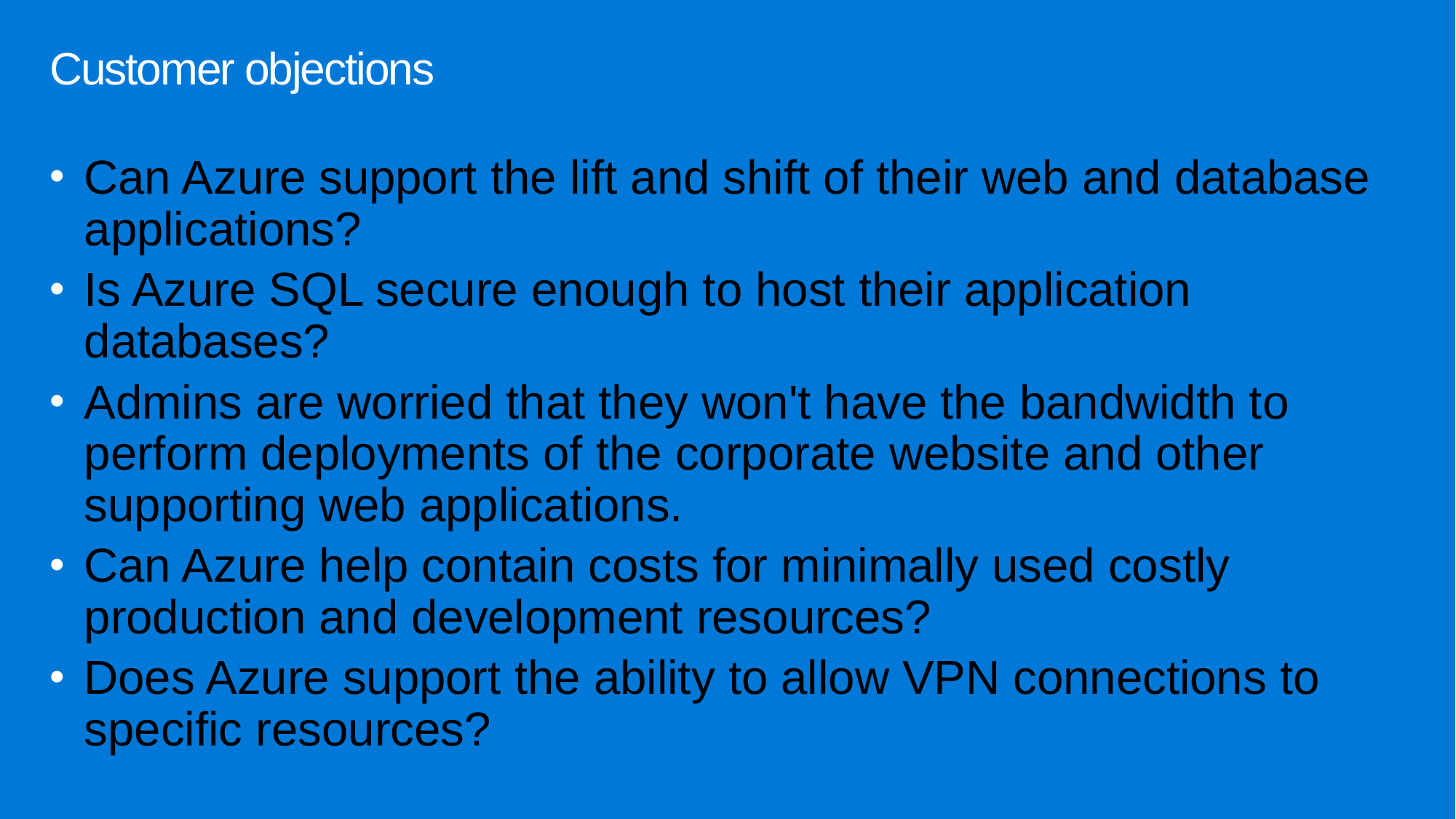

# Customer objections
Can Azure support the lift and shift of their web and database applications?
Is Azure SQL secure enough to host their application databases?
Admins are worried that they won't have the bandwidth to perform deployments of the corporate website and other supporting web applications.
Can Azure help contain costs for minimally used costly production and development resources?
Does Azure support the ability to allow VPN connections to specific resources?